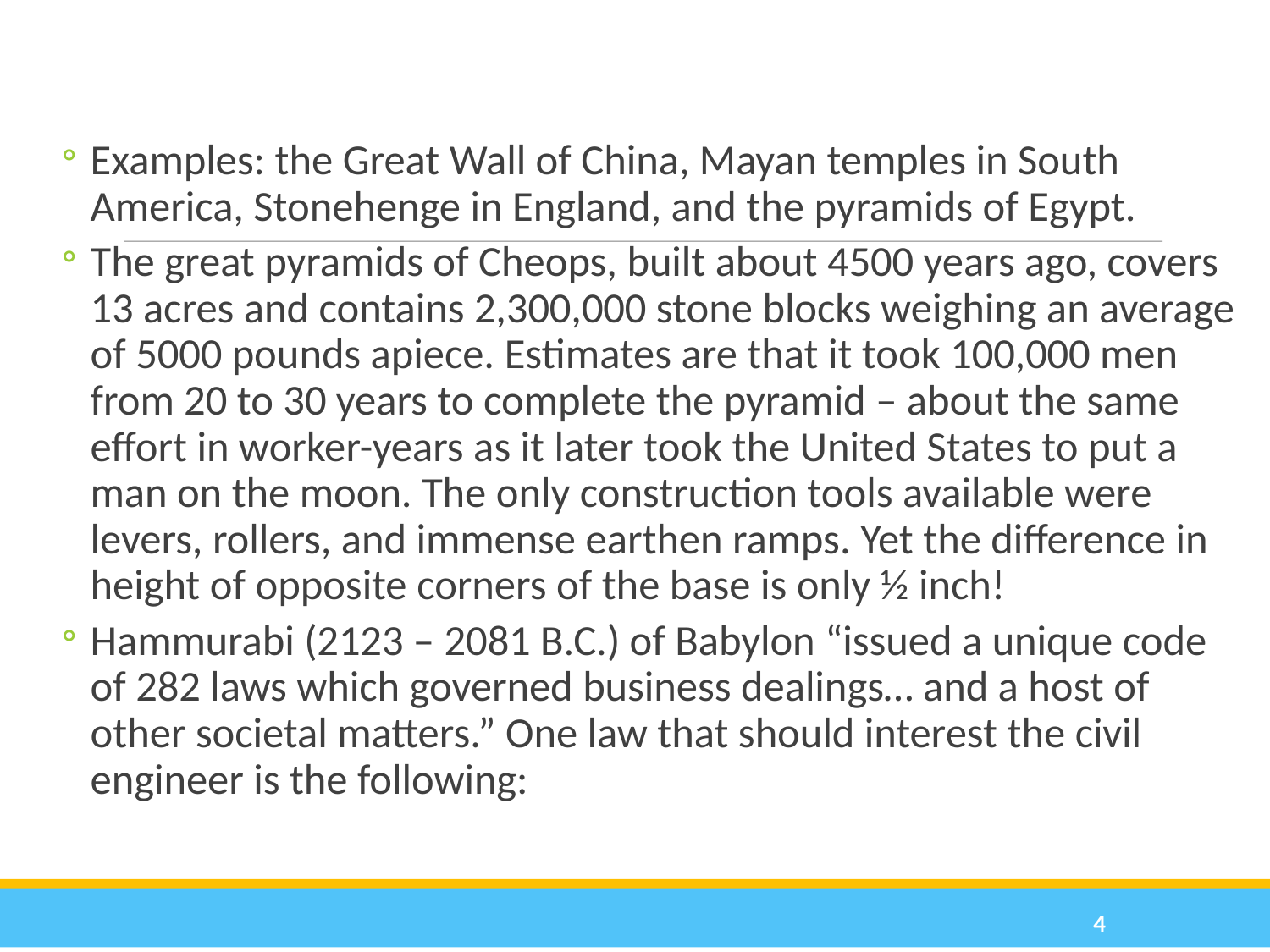

# Examples: the Great Wall of China, Mayan temples in South America, Stonehenge in England, and the pyramids of Egypt.
The great pyramids of Cheops, built about 4500 years ago, covers 13 acres and contains 2,300,000 stone blocks weighing an average of 5000 pounds apiece. Estimates are that it took 100,000 men from 20 to 30 years to complete the pyramid – about the same effort in worker-years as it later took the United States to put a man on the moon. The only construction tools available were levers, rollers, and immense earthen ramps. Yet the difference in height of opposite corners of the base is only ½ inch!
Hammurabi (2123 – 2081 B.C.) of Babylon “issued a unique code of 282 laws which governed business dealings… and a host of other societal matters.” One law that should interest the civil engineer is the following:
4